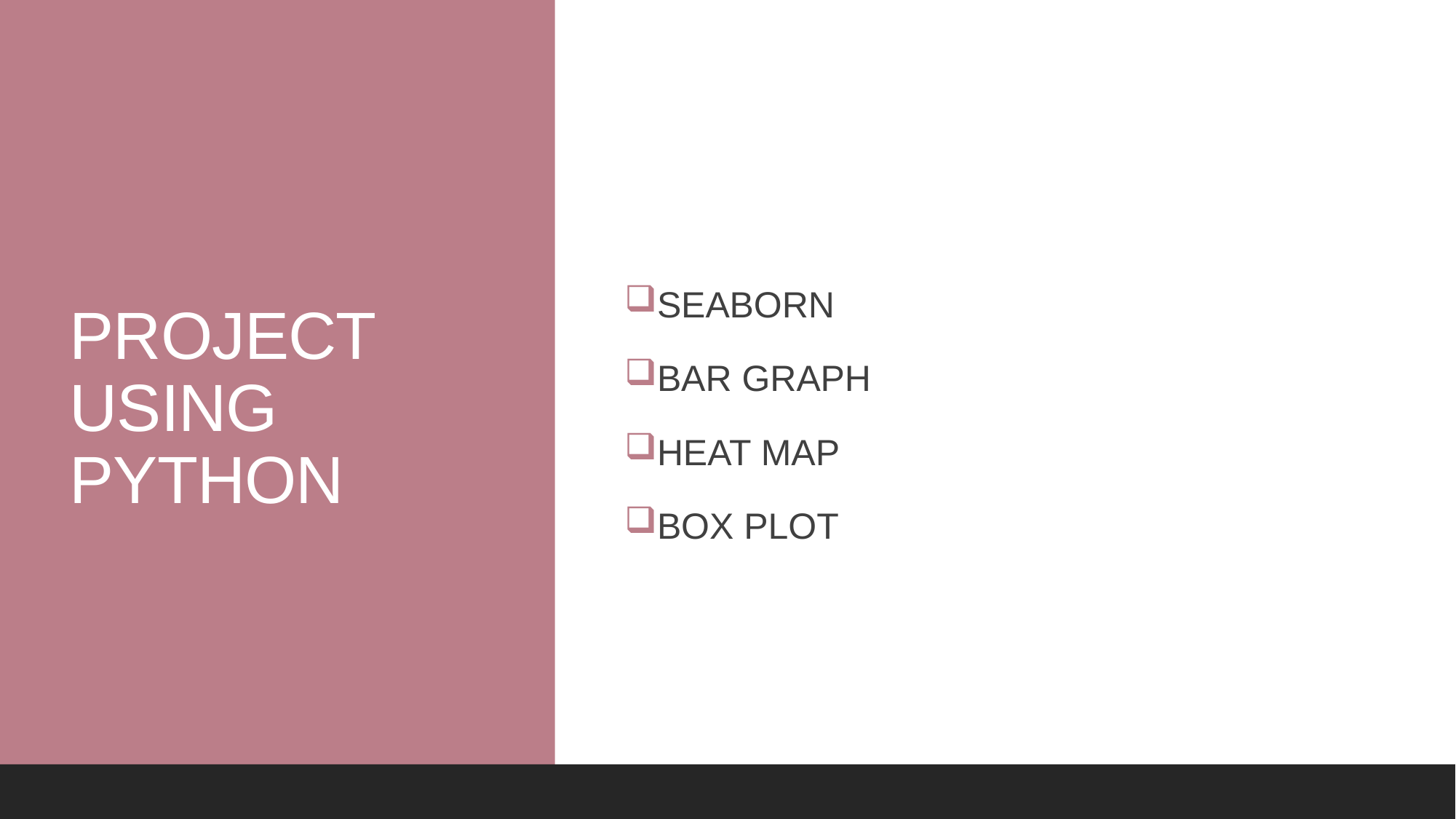

# PROJECT USING PYTHON
SEABORN
BAR GRAPH
HEAT MAP
BOX PLOT